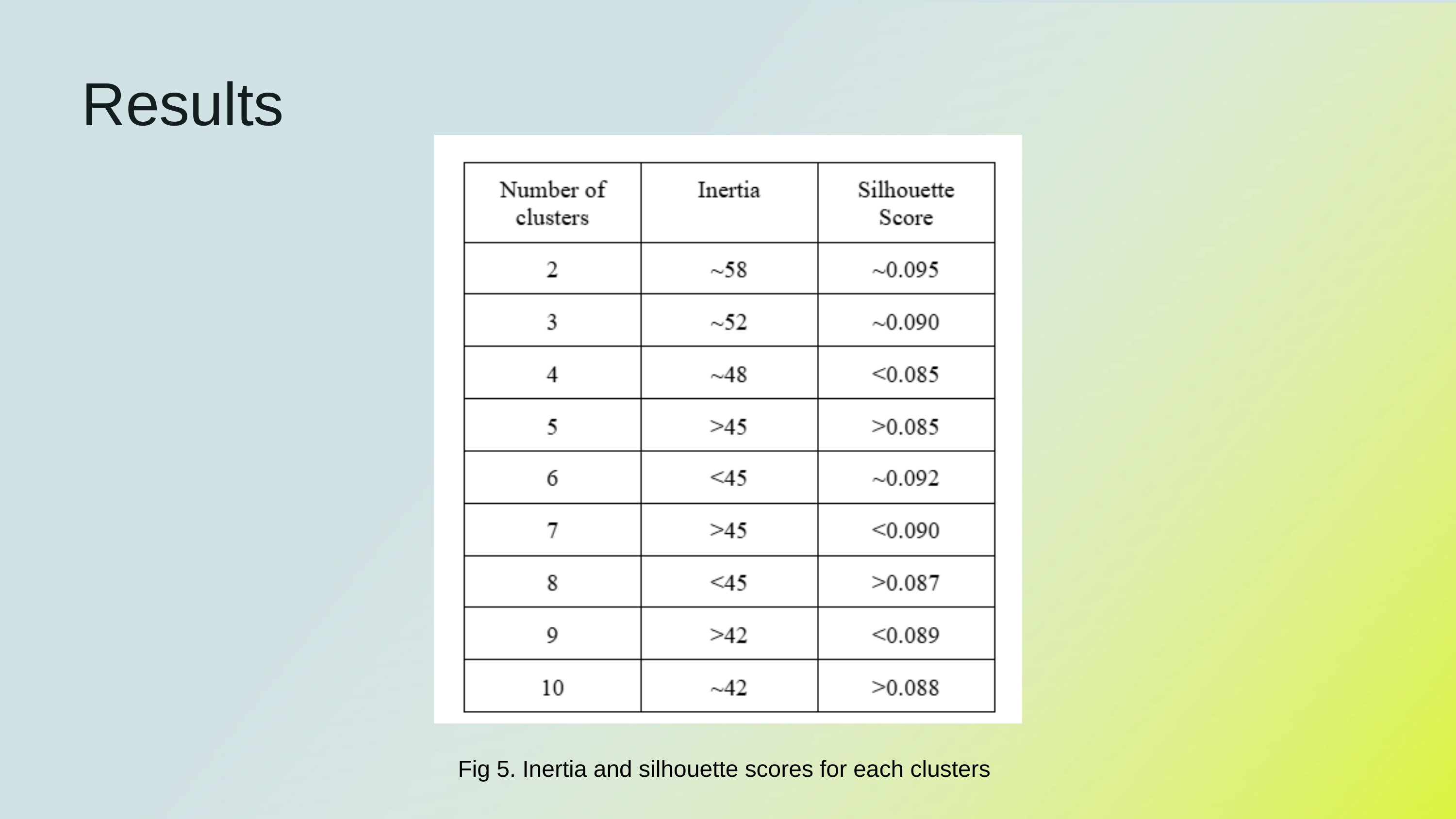

Results

Fig 5. Inertia and silhouette scores for each clusters